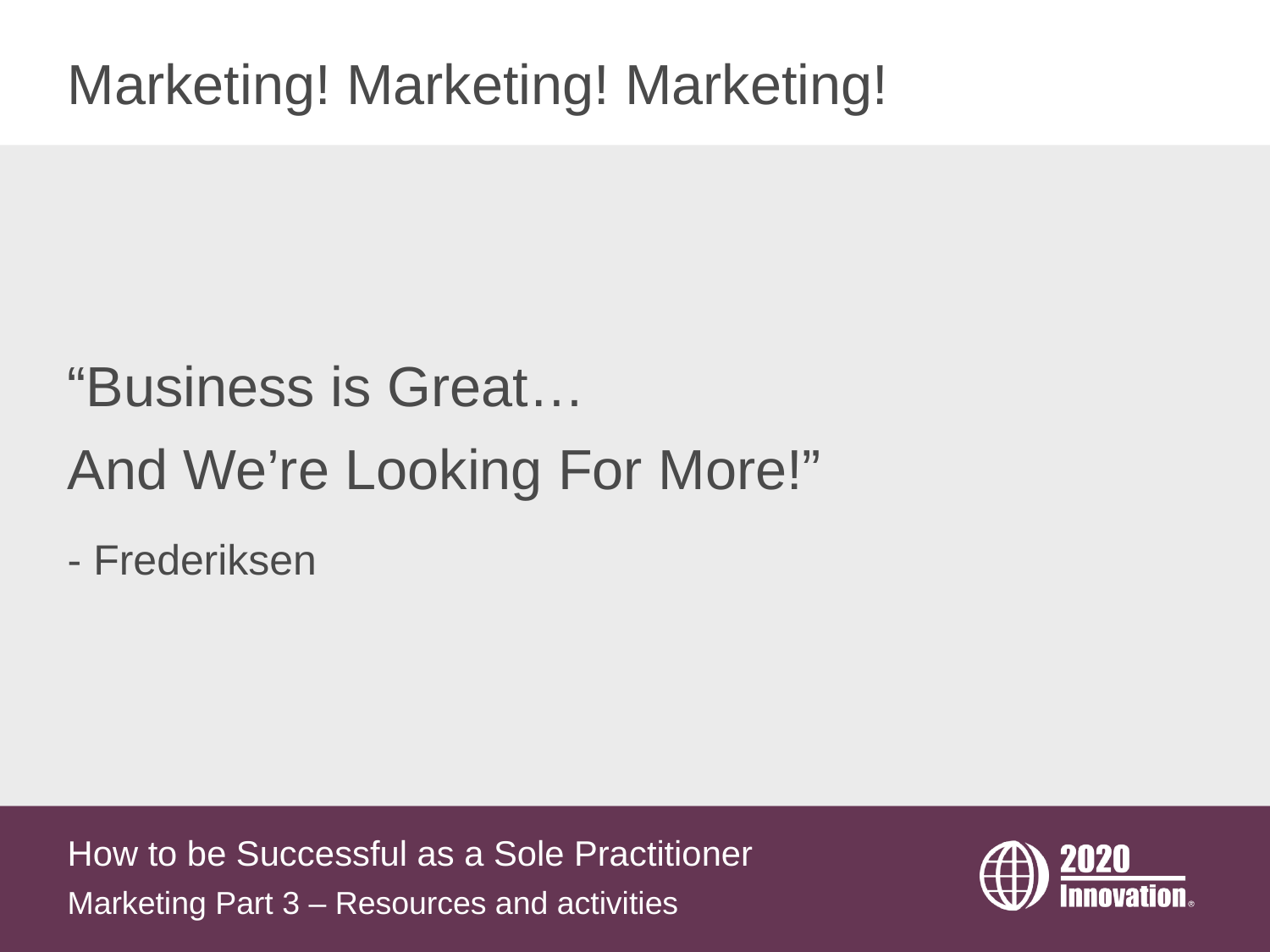

# Marketing! Marketing! Marketing!
“Business is Great…
And We’re Looking For More!”
- Frederiksen